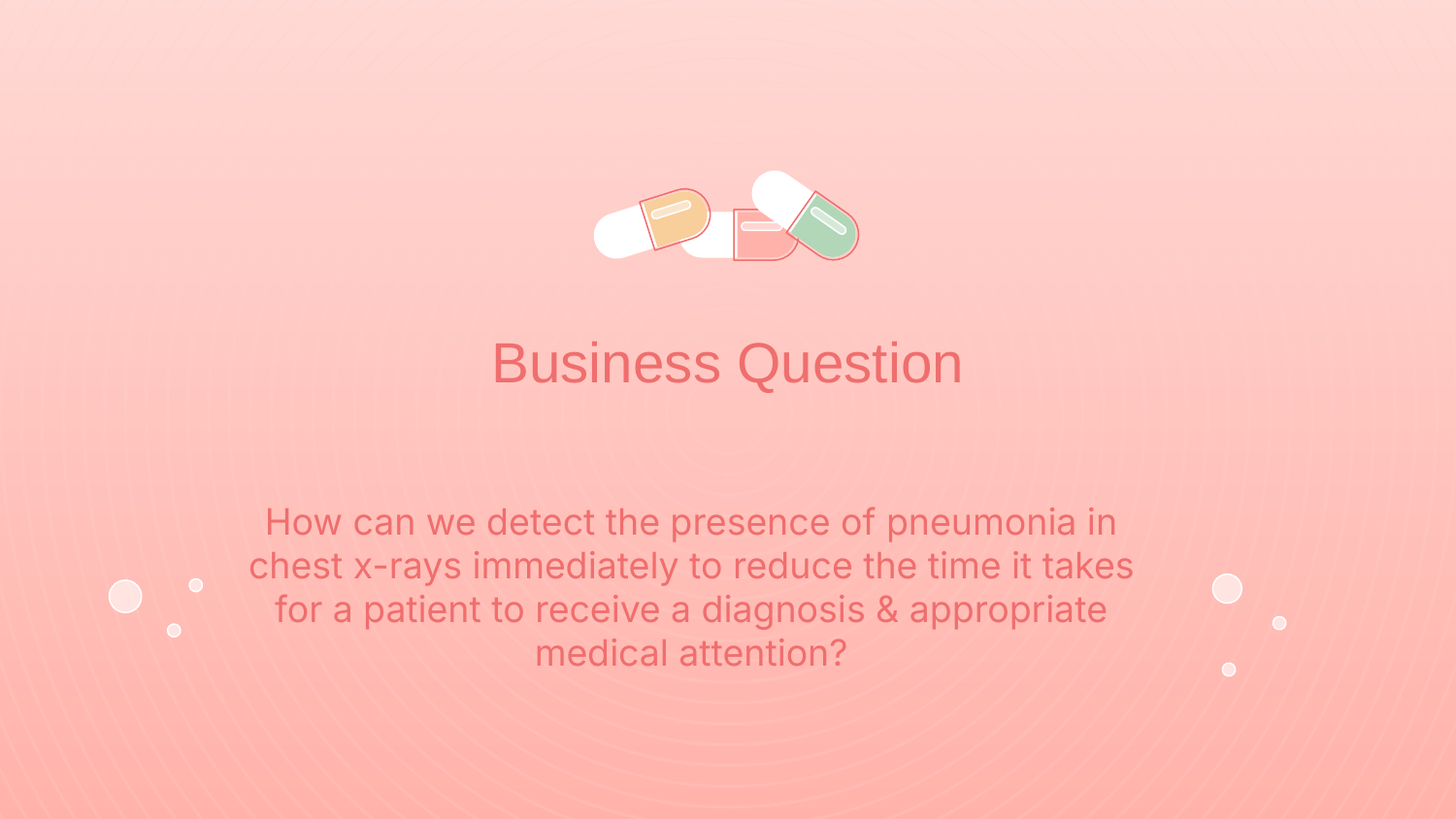

# Business Question
How can we detect the presence of pneumonia in chest x-rays immediately to reduce the time it takes for a patient to receive a diagnosis & appropriate medical attention?